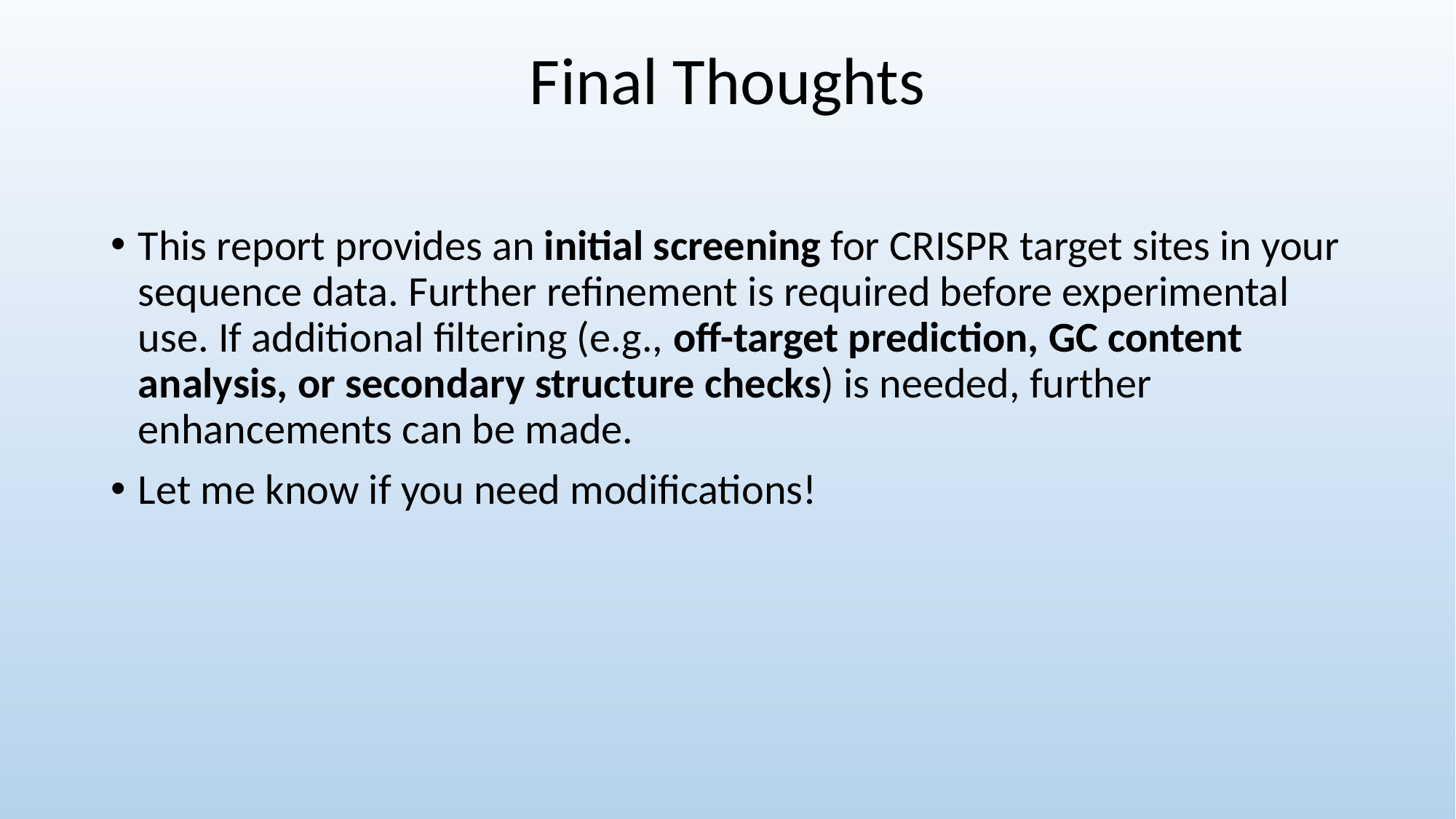

# Final Thoughts
This report provides an initial screening for CRISPR target sites in your sequence data. Further refinement is required before experimental use. If additional filtering (e.g., off-target prediction, GC content analysis, or secondary structure checks) is needed, further enhancements can be made.
Let me know if you need modifications!